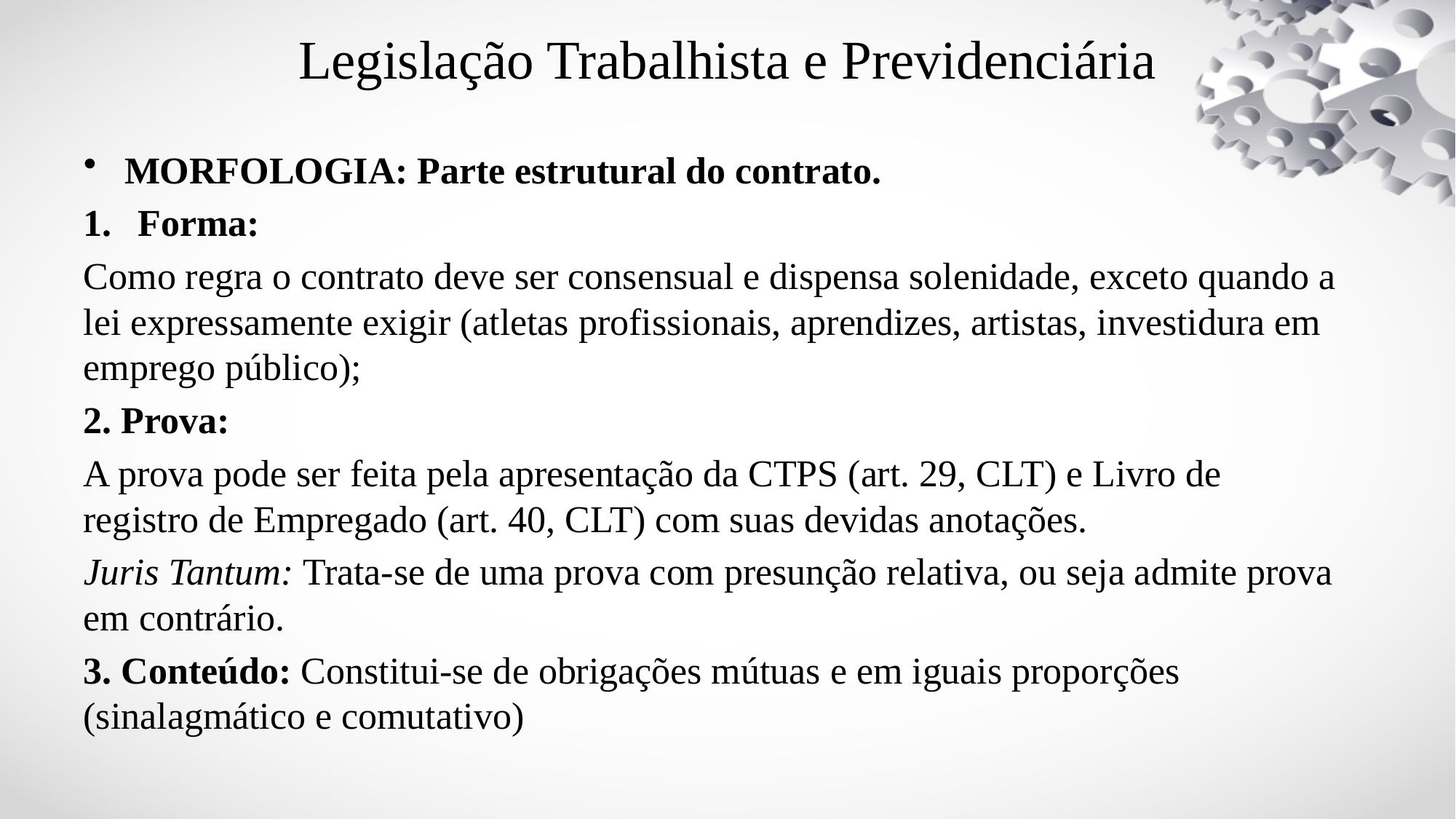

# Legislação Trabalhista e Previdenciária
MORFOLOGIA: Parte estrutural do contrato.
Forma:
Como regra o contrato deve ser consensual e dispensa solenidade, exceto quando a lei expressamente exigir (atletas profissionais, aprendizes, artistas, investidura em emprego público);
2. Prova:
A prova pode ser feita pela apresentação da CTPS (art. 29, CLT) e Livro de registro de Empregado (art. 40, CLT) com suas devidas anotações.
Juris Tantum: Trata-se de uma prova com presunção relativa, ou seja admite prova em contrário.
3. Conteúdo: Constitui-se de obrigações mútuas e em iguais proporções (sinalagmático e comutativo)